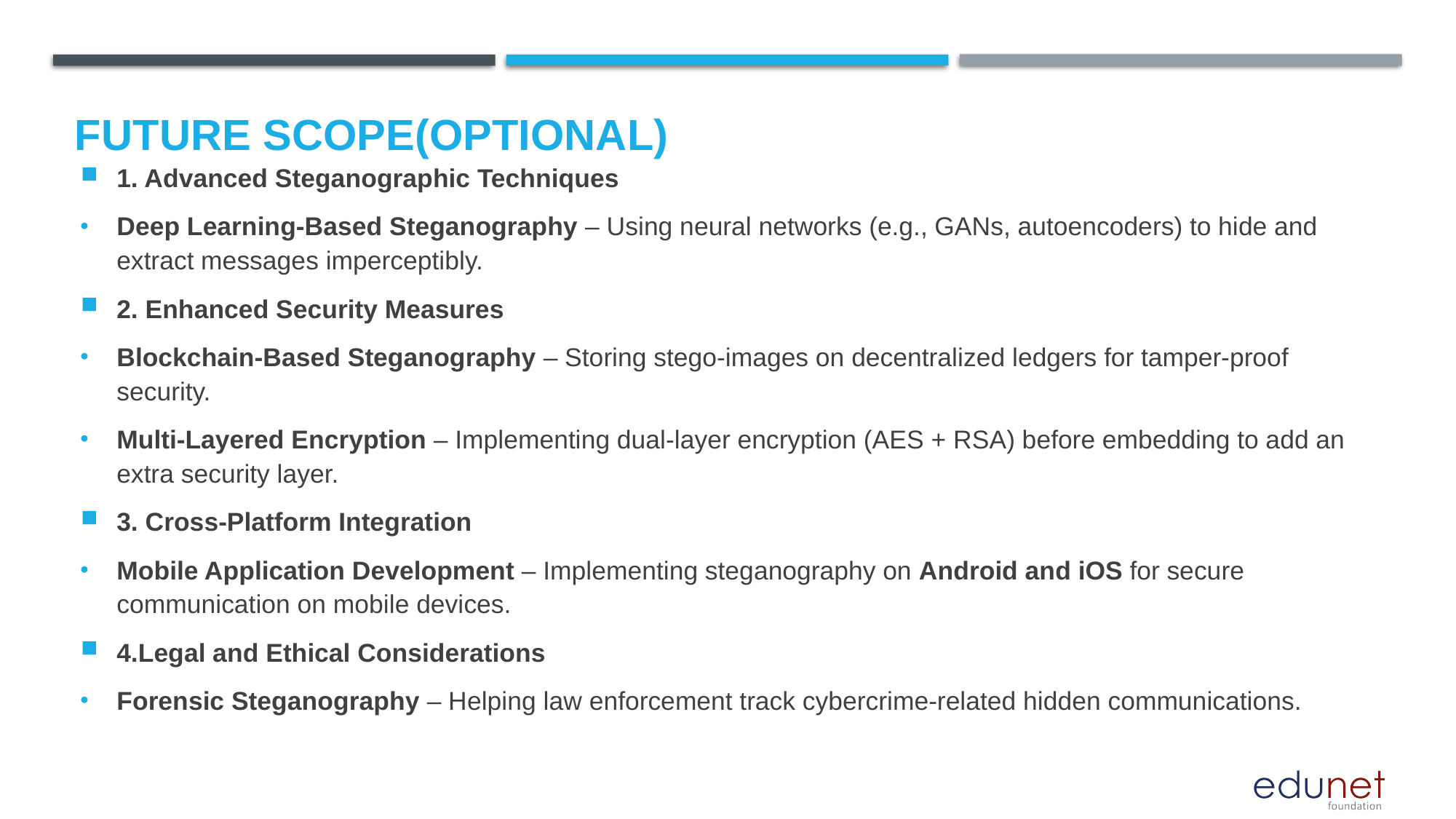

Future scope(optional)
1. Advanced Steganographic Techniques
Deep Learning-Based Steganography – Using neural networks (e.g., GANs, autoencoders) to hide and extract messages imperceptibly.
2. Enhanced Security Measures
Blockchain-Based Steganography – Storing stego-images on decentralized ledgers for tamper-proof security.
Multi-Layered Encryption – Implementing dual-layer encryption (AES + RSA) before embedding to add an extra security layer.
3. Cross-Platform Integration
Mobile Application Development – Implementing steganography on Android and iOS for secure communication on mobile devices.
4.Legal and Ethical Considerations
Forensic Steganography – Helping law enforcement track cybercrime-related hidden communications.